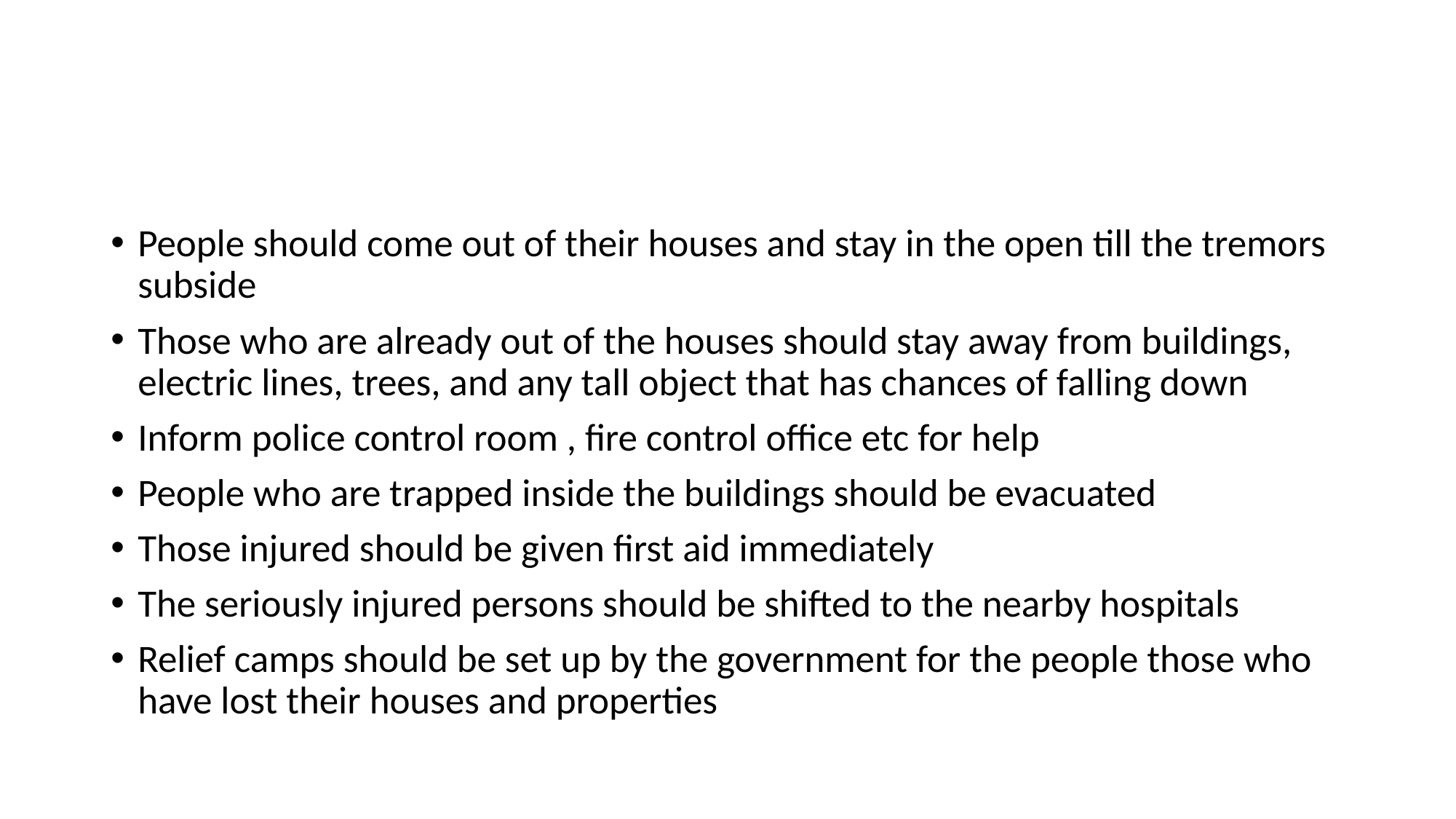

#
People should come out of their houses and stay in the open till the tremors subside
Those who are already out of the houses should stay away from buildings, electric lines, trees, and any tall object that has chances of falling down
Inform police control room , fire control office etc for help
People who are trapped inside the buildings should be evacuated
Those injured should be given first aid immediately
The seriously injured persons should be shifted to the nearby hospitals
Relief camps should be set up by the government for the people those who have lost their houses and properties